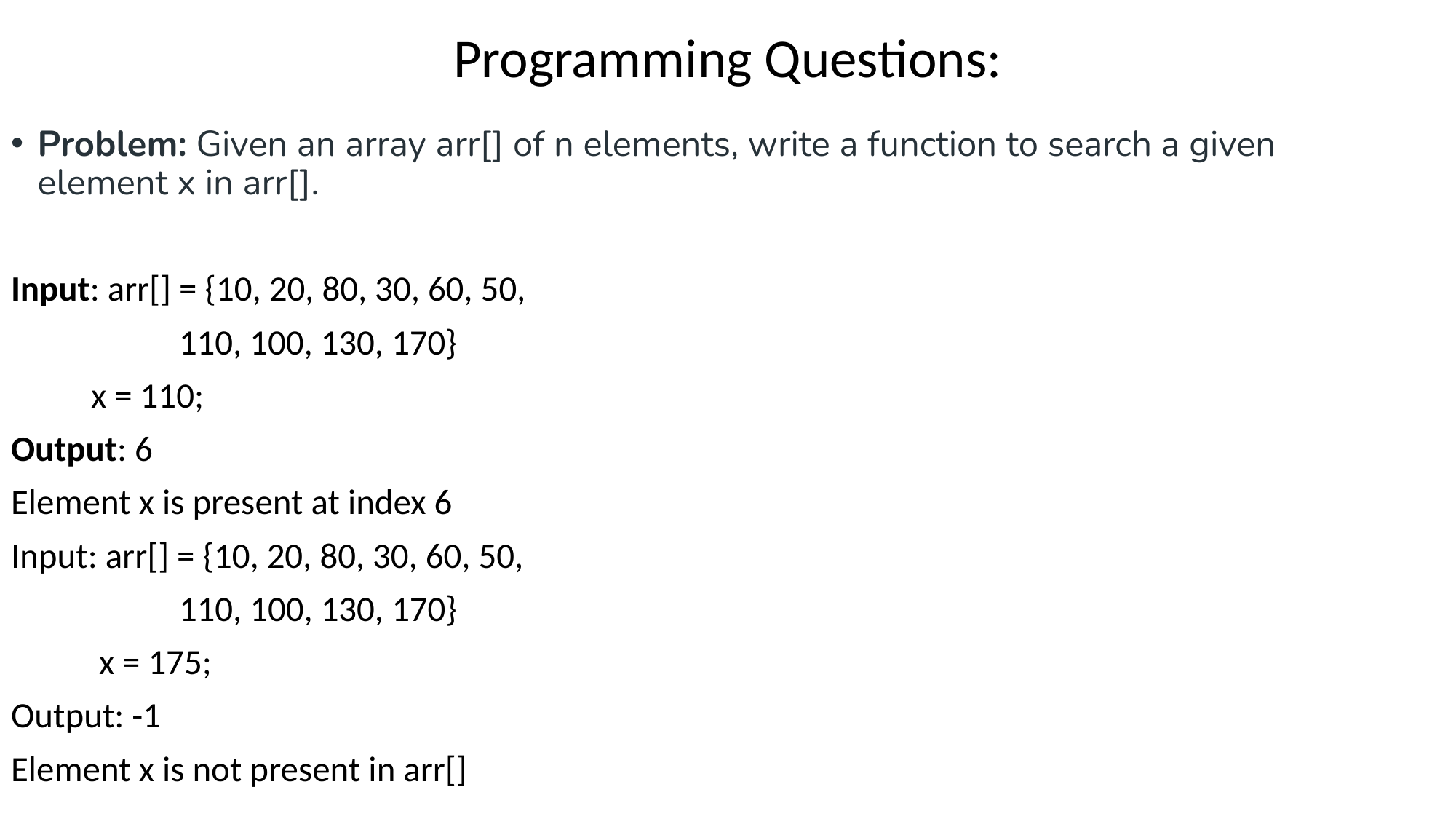

# Programming Questions:
Problem: Given an array arr[] of n elements, write a function to search a given element x in arr[].

Input: arr[] = {10, 20, 80, 30, 60, 50,
                     110, 100, 130, 170}
          x = 110;
Output: 6
Element x is present at index 6
Input: arr[] = {10, 20, 80, 30, 60, 50,
                     110, 100, 130, 170}
           x = 175;
Output: -1
Element x is not present in arr[]